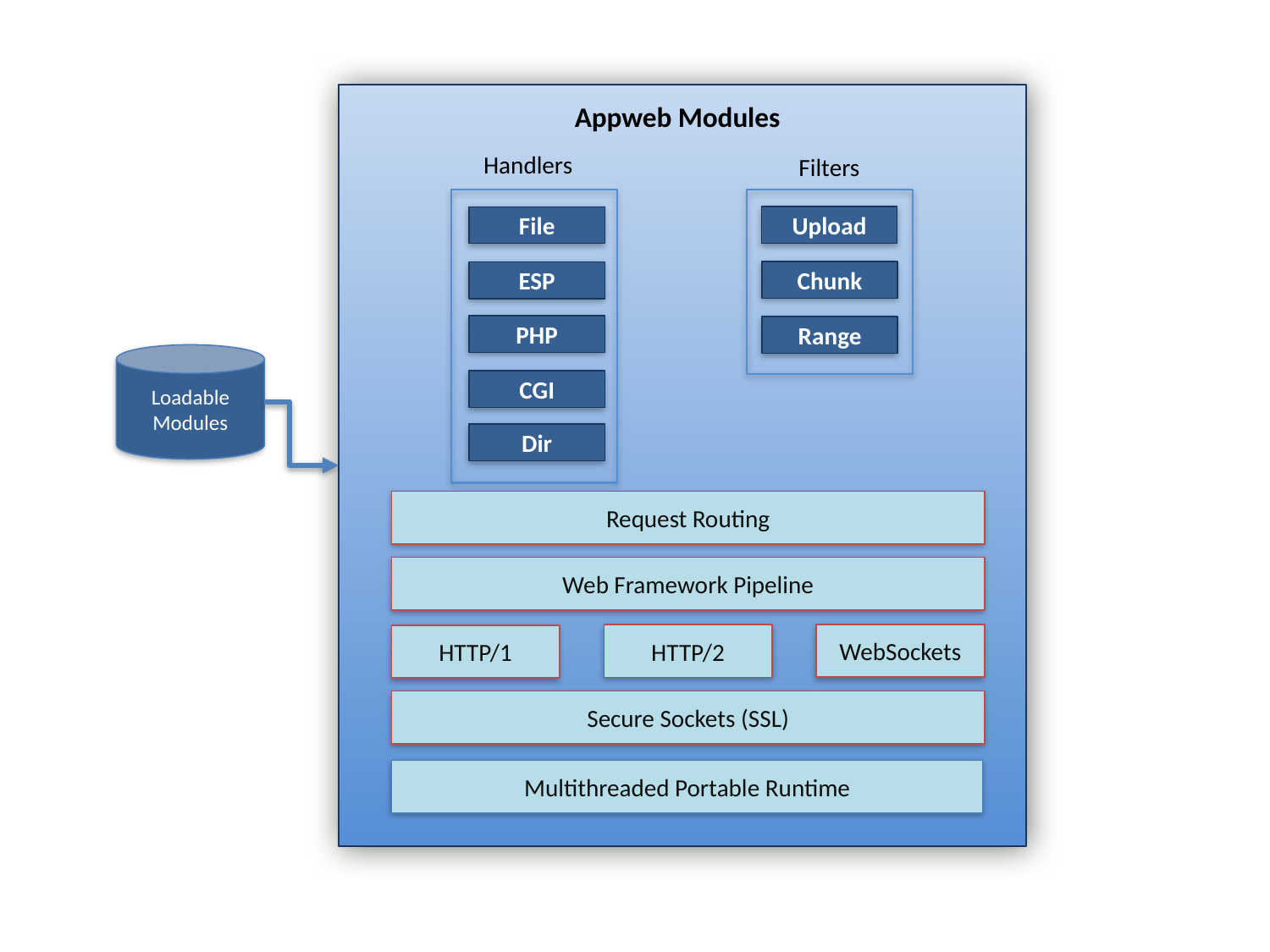

Appweb Modules
Handlers
Filters

Upload
File
Chunk
ESP
PHP
Range
Loadable
Modules
CGI
Dir
Request Routing
Web Framework Pipeline
WebSockets
HTTP/2
HTTP/1
Secure Sockets (SSL)
Multithreaded Portable Runtime